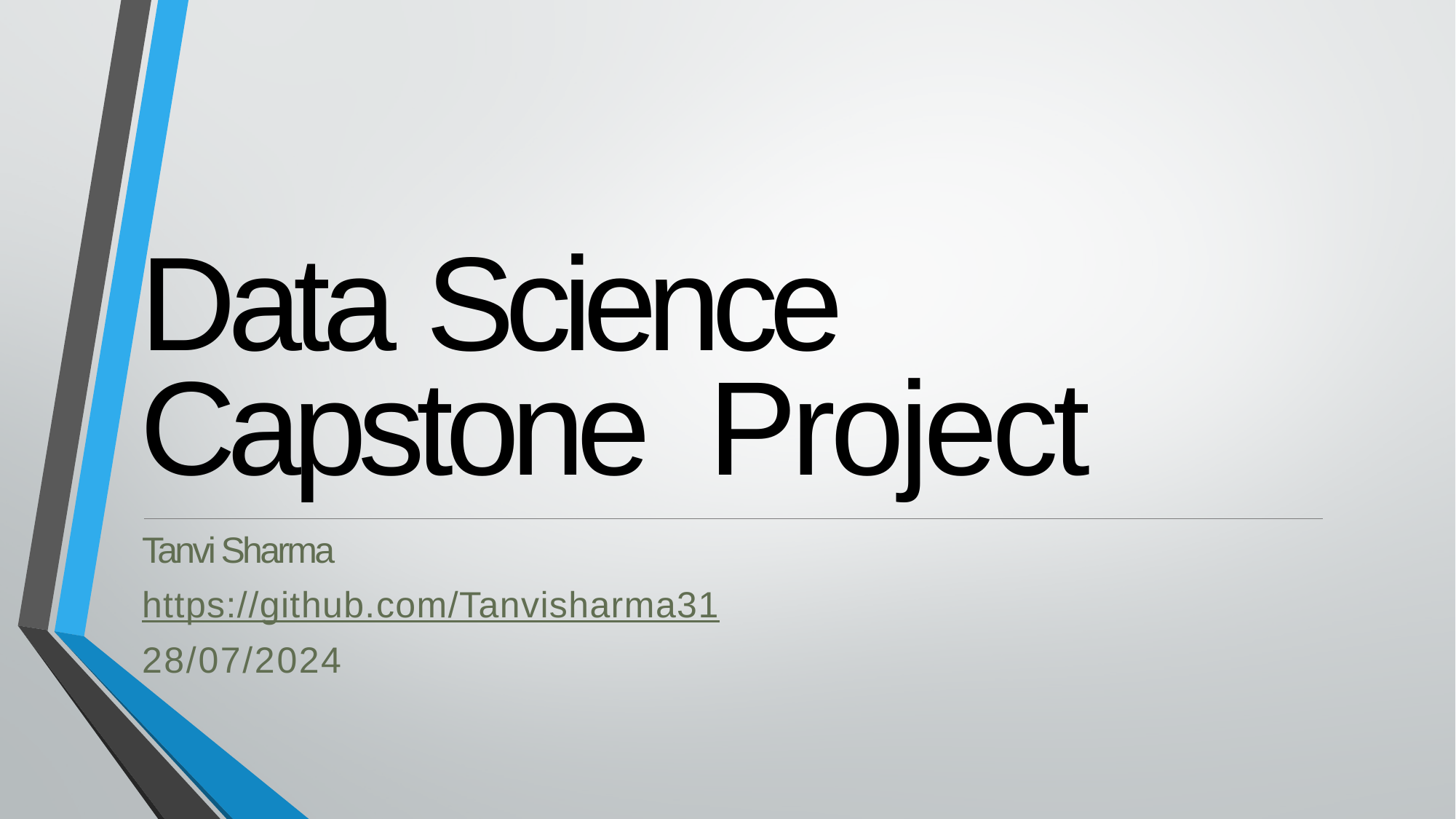

Data Science Capstone  Project
Tanvi Sharma
https://github.com/Tanvisharma31
28/07/2024